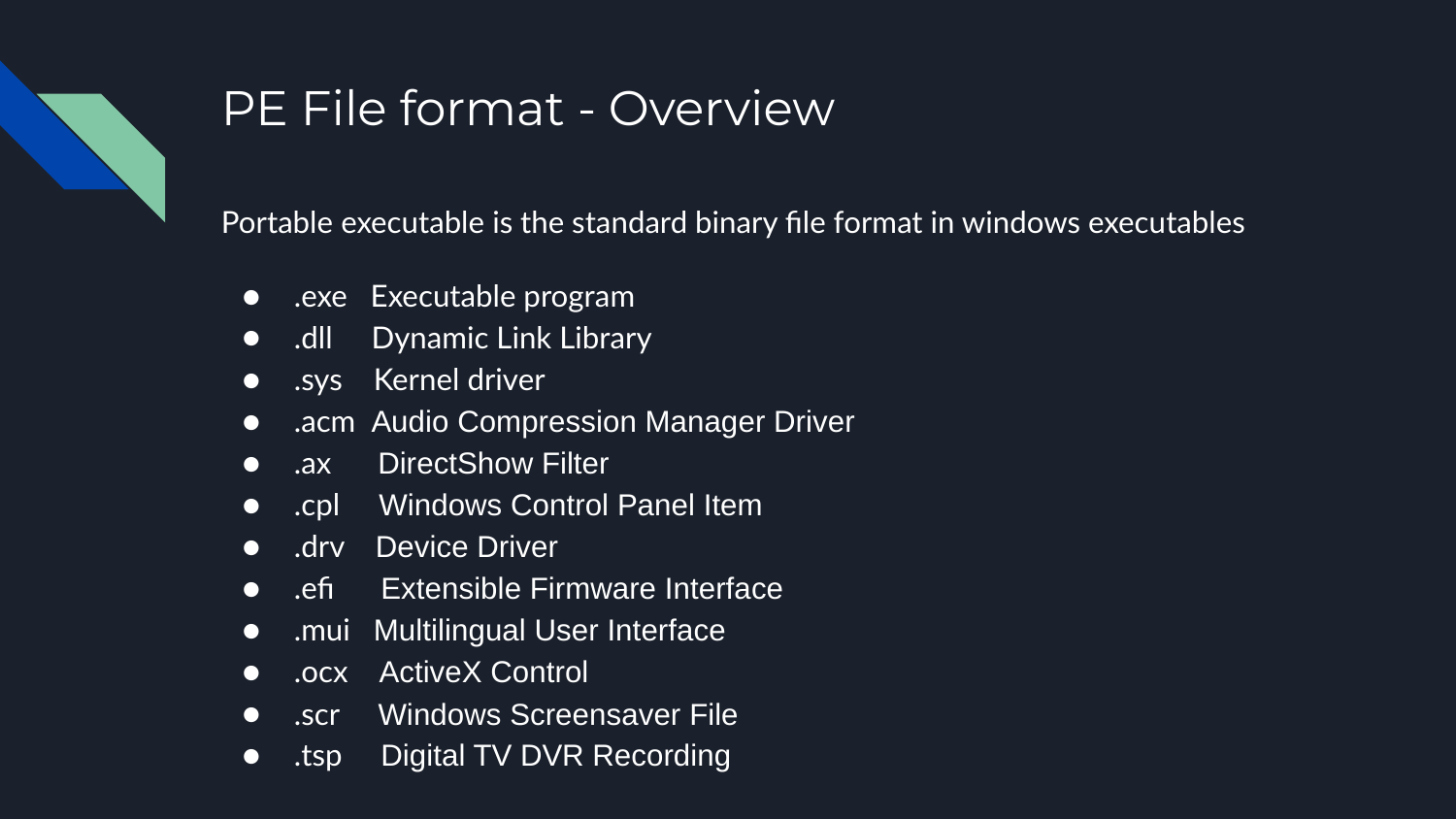

# PE File format - Overview
Portable executable is the standard binary file format in windows executables
.exe   Executable program
.dll     Dynamic Link Library
.sys    Kernel driver
.acm  Audio Compression Manager Driver
.ax      DirectShow Filter
.cpl     Windows Control Panel Item
.drv    Device Driver
.efi      Extensible Firmware Interface
.mui   Multilingual User Interface
.ocx    ActiveX Control
.scr     Windows Screensaver File
.tsp     Digital TV DVR Recording